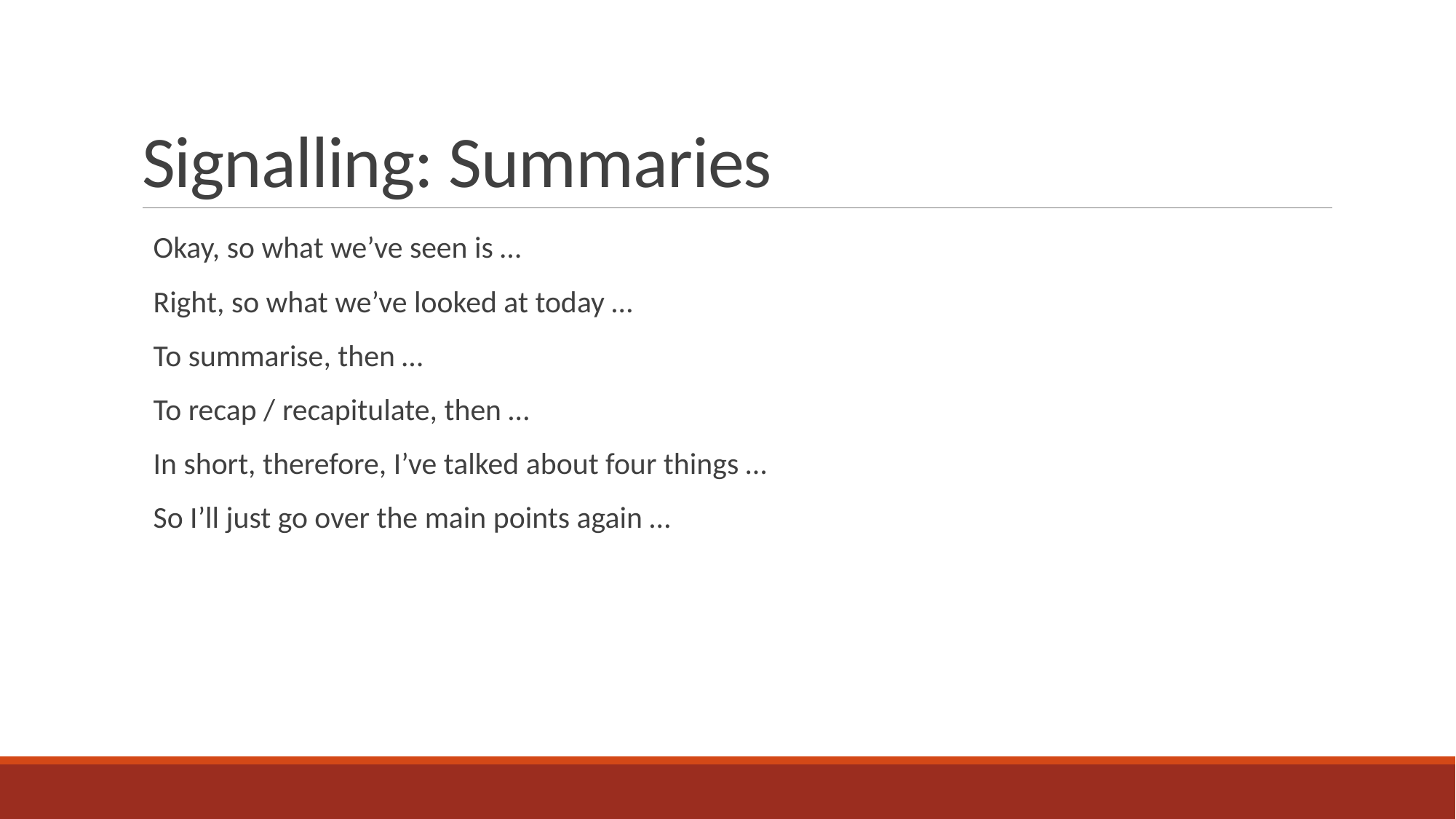

# Signalling: Summaries
Okay, so what we’ve seen is …
Right, so what we’ve looked at today …
To summarise, then …
To recap / recapitulate, then …
In short, therefore, I’ve talked about four things …
So I’ll just go over the main points again …